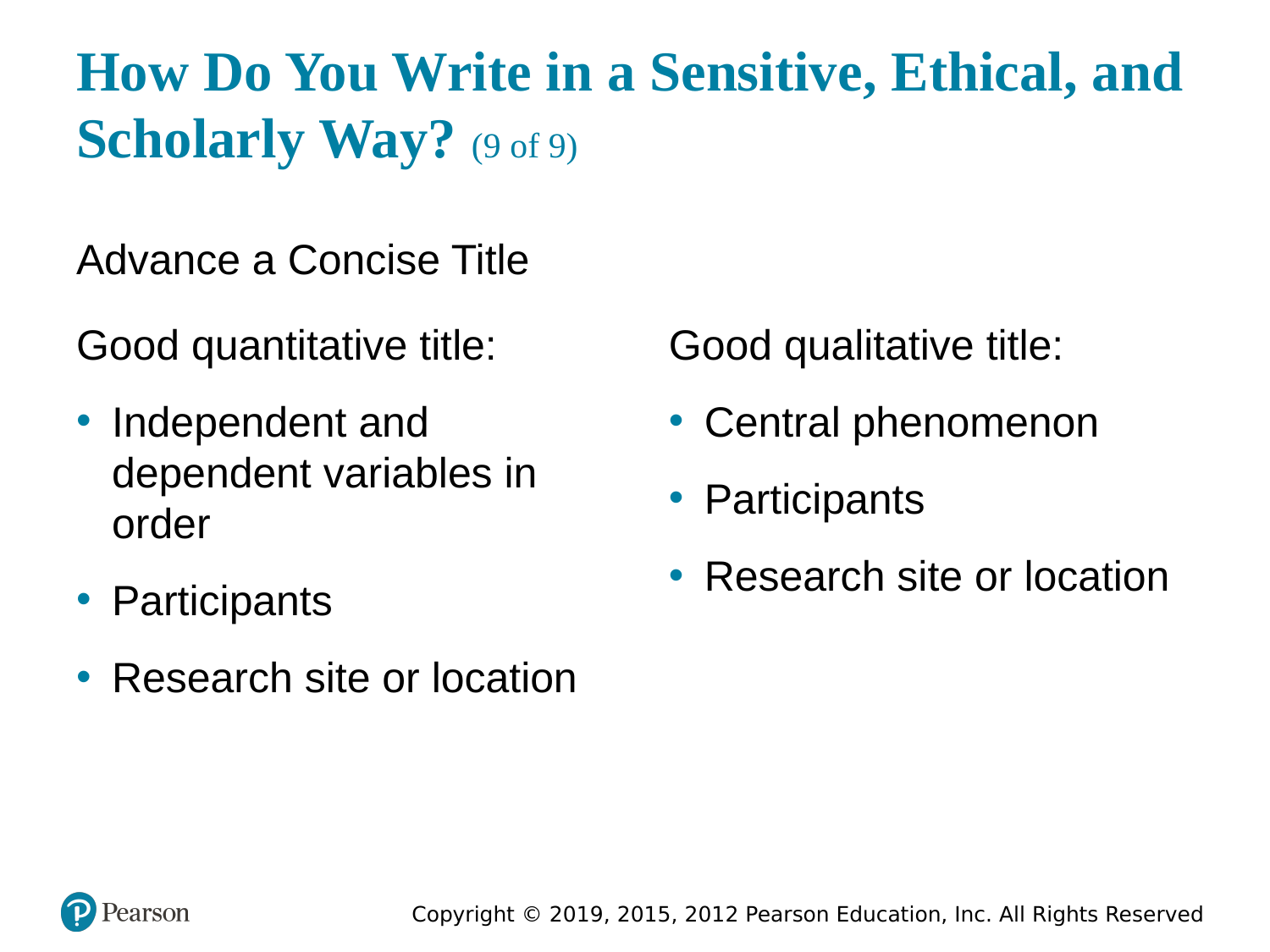

# How Do You Write in a Sensitive, Ethical, and Scholarly Way? (9 of 9)
Advance a Concise Title
Good quantitative title:
Independent and dependent variables in order
Participants
Research site or location
Good qualitative title:
Central phenomenon
Participants
Research site or location